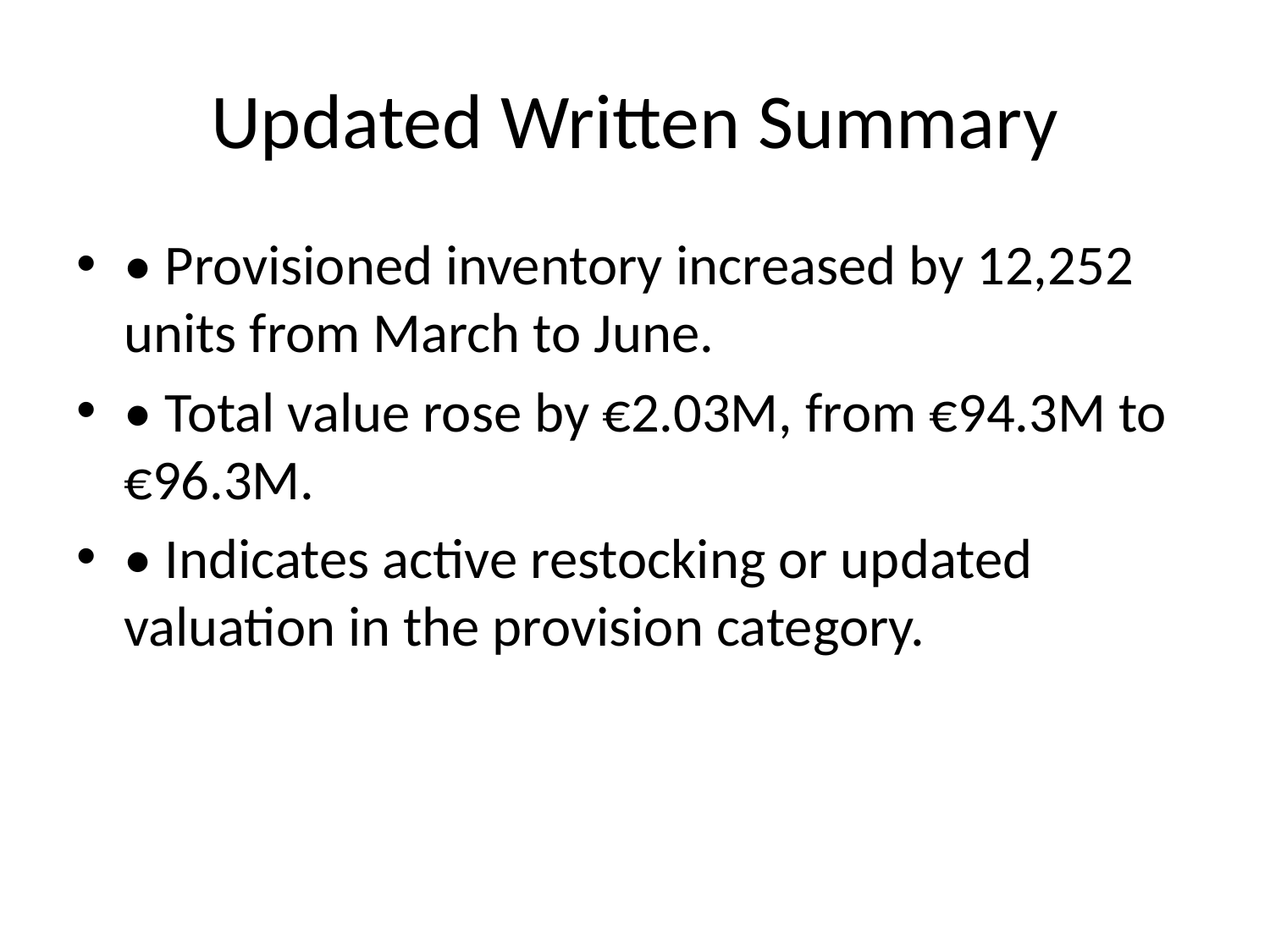

# Updated Written Summary
• Provisioned inventory increased by 12,252 units from March to June.
• Total value rose by €2.03M, from €94.3M to €96.3M.
• Indicates active restocking or updated valuation in the provision category.